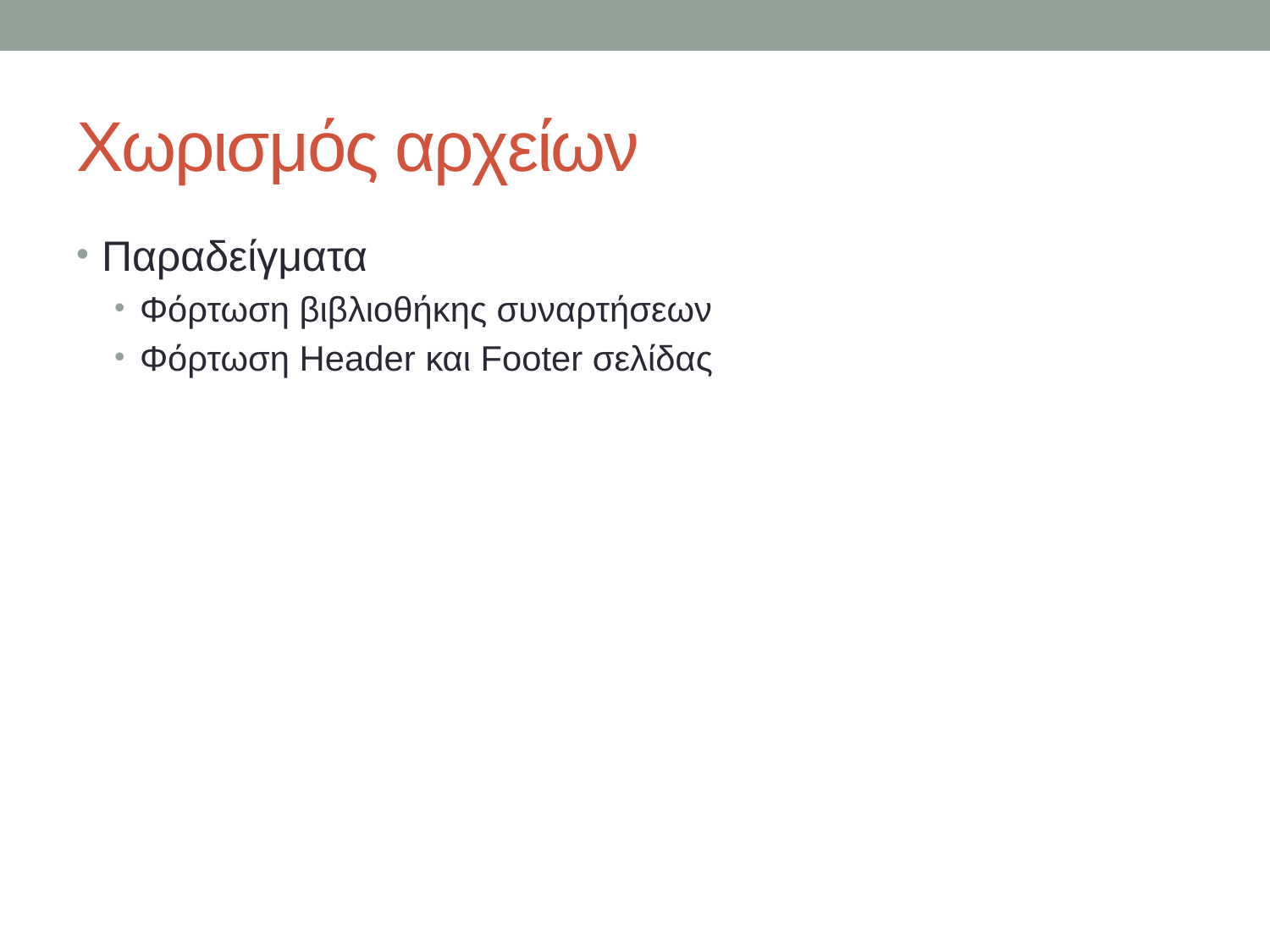

# Χωρισμός αρχείων
Παραδείγματα
Φόρτωση βιβλιοθήκης συναρτήσεων
Φόρτωση Header και Footer σελίδας